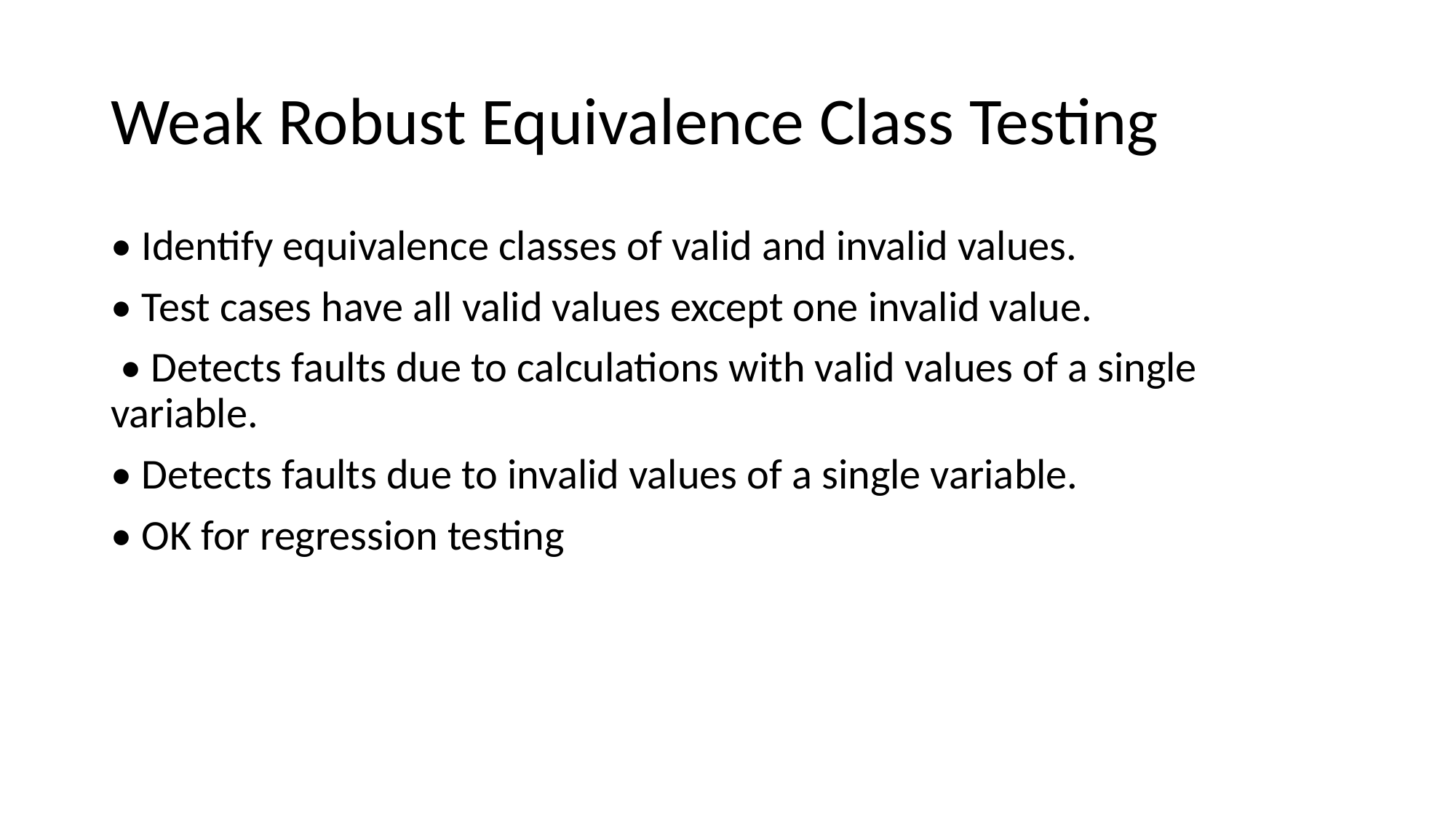

# Weak Robust Equivalence Class Testing
• Identify equivalence classes of valid and invalid values.
• Test cases have all valid values except one invalid value.
 • Detects faults due to calculations with valid values of a single variable.
• Detects faults due to invalid values of a single variable.
• OK for regression testing